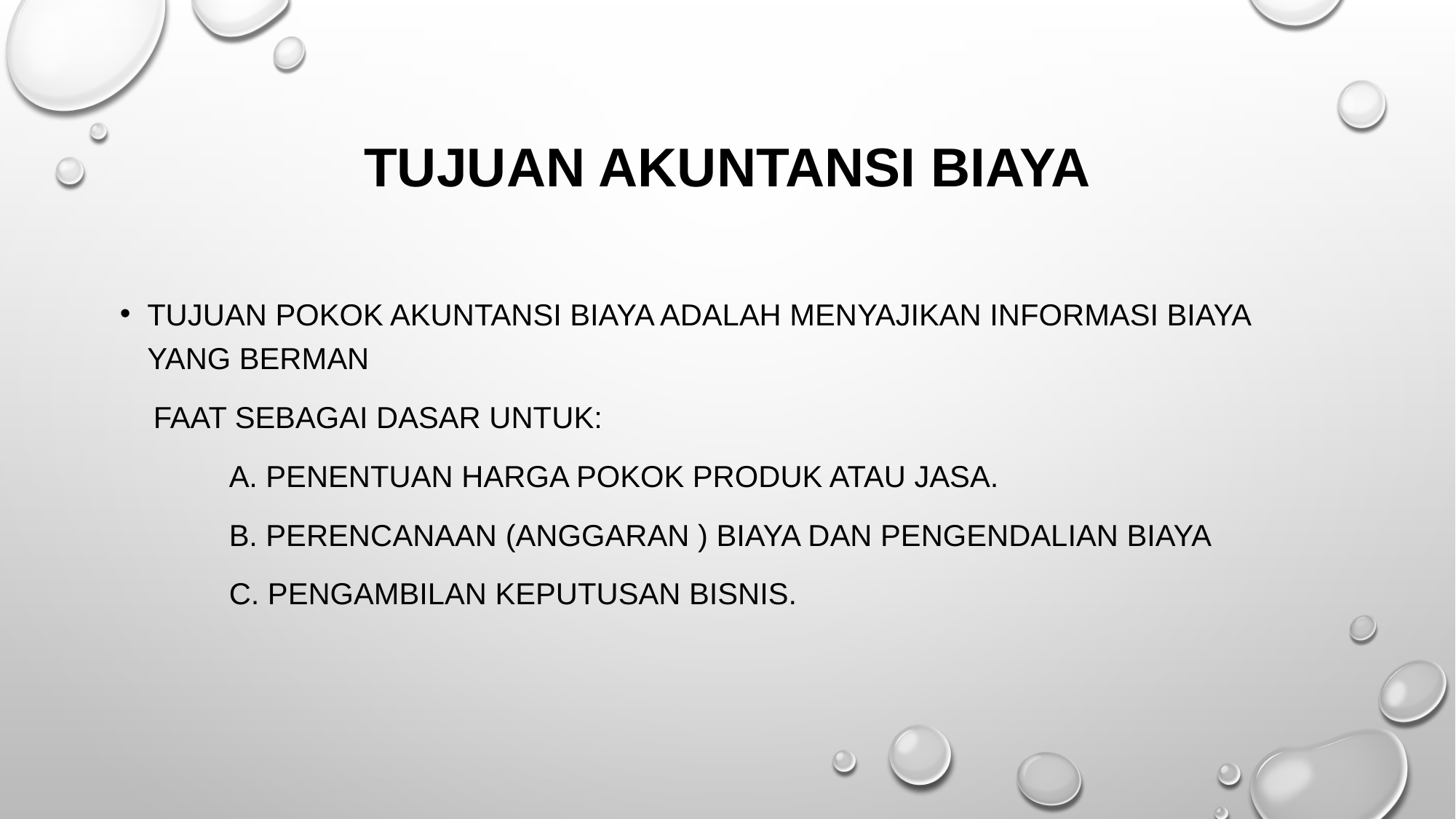

# Tujuan Akuntansi Biaya
Tujuan pokok akuntansi biaya adalah menyajikan informasi biaya yang berman
    faat sebagai dasar untuk:
	a. Penentuan harga pokok produk atau jasa.
	b. Perencanaan (anggaran ) biaya dan pengendalian biaya
	c. Pengambilan keputusan bisnis.